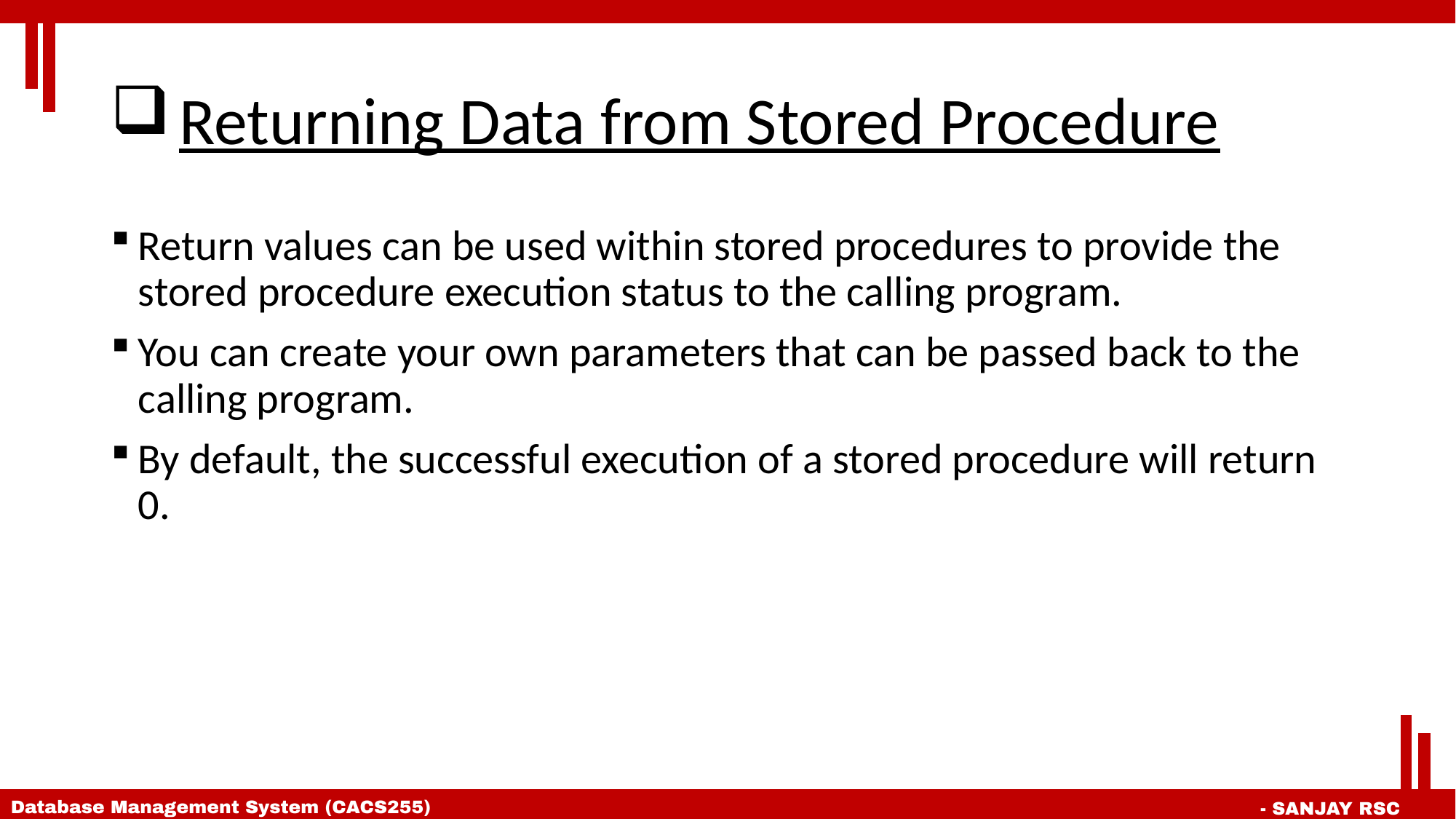

# Returning Data from Stored Procedure
Return values can be used within stored procedures to provide the stored procedure execution status to the calling program.
You can create your own parameters that can be passed back to the calling program.
By default, the successful execution of a stored procedure will return 0.